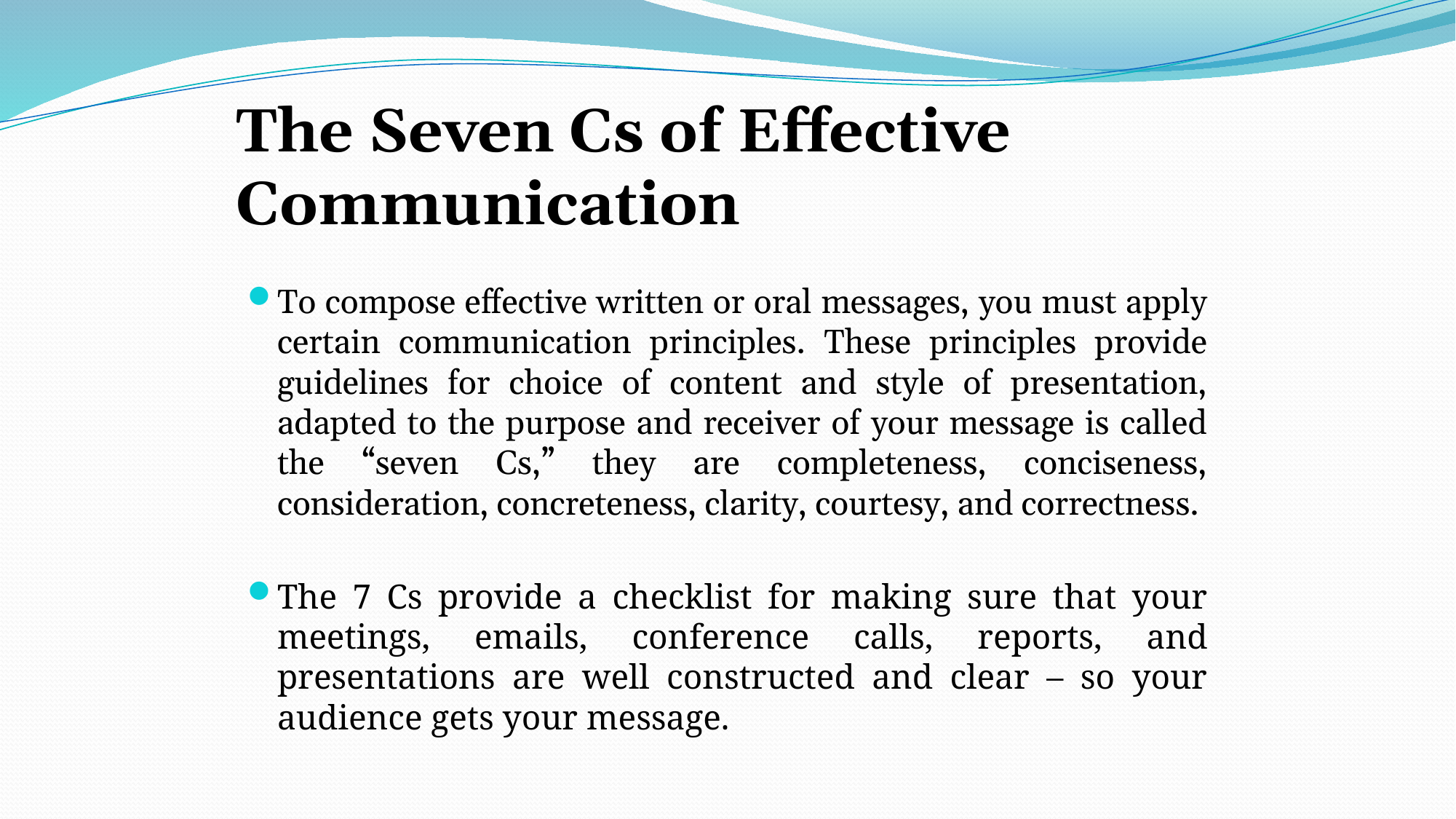

# The Seven Cs of Effective Communication

To compose effective written or oral messages, you must apply certain communication principles. These principles provide guidelines for choice of content and style of presentation, adapted to the purpose and receiver of your message is called the “seven Cs,” they are completeness, conciseness, consideration, concreteness, clarity, courtesy, and correctness.

The 7 Cs provide a checklist for making sure that your meetings, emails, conference calls, reports, and presentations are well constructed and clear – so your audience gets your message.